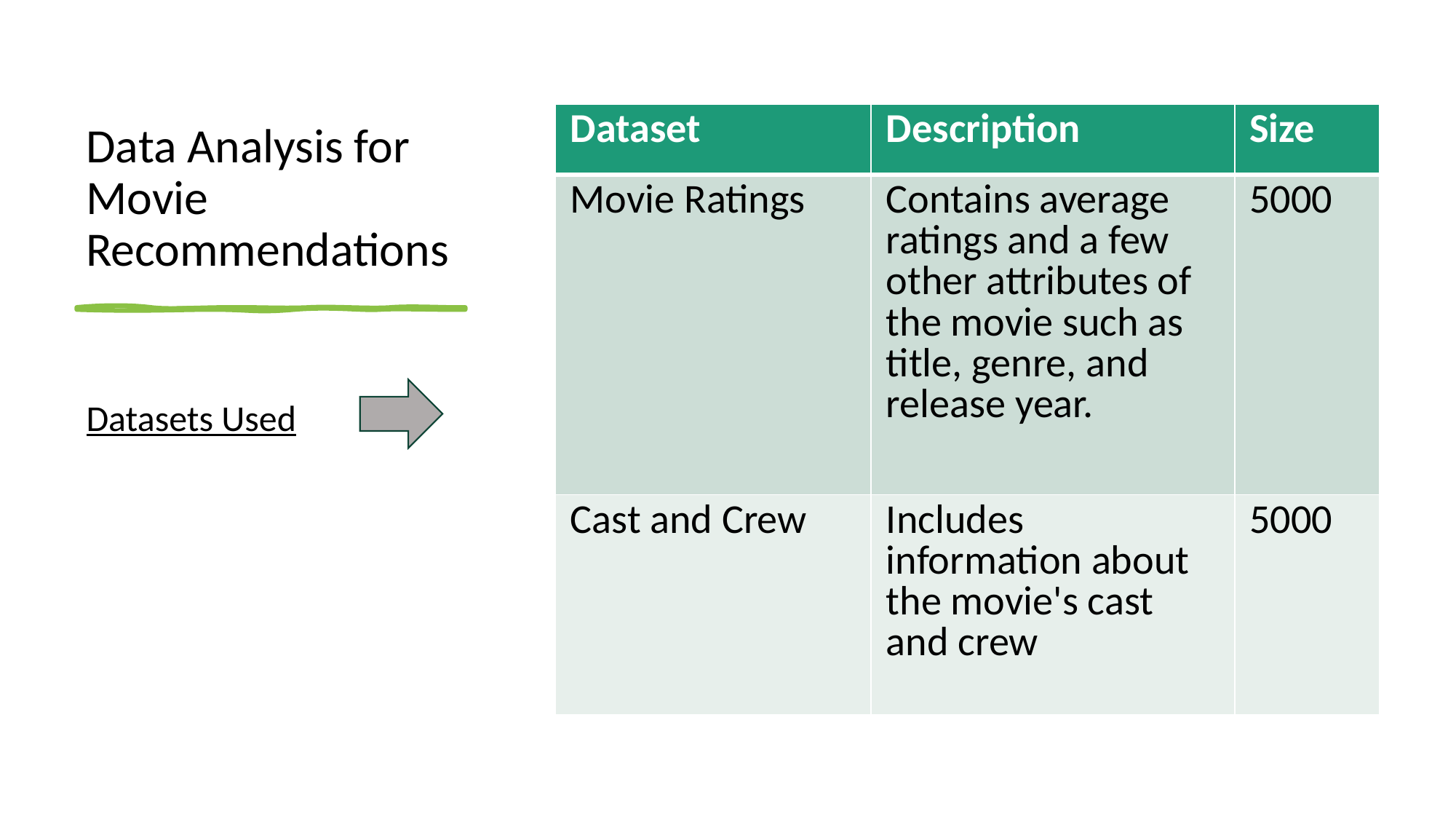

# Data Analysis for Movie Recommendations
| Dataset | Description | Size |
| --- | --- | --- |
| Movie Ratings | Contains average ratings and a few other attributes of the movie such as title, genre, and release year. | 5000 |
| Cast and Crew | Includes information about the movie's cast and crew | 5000 |

Datasets Used